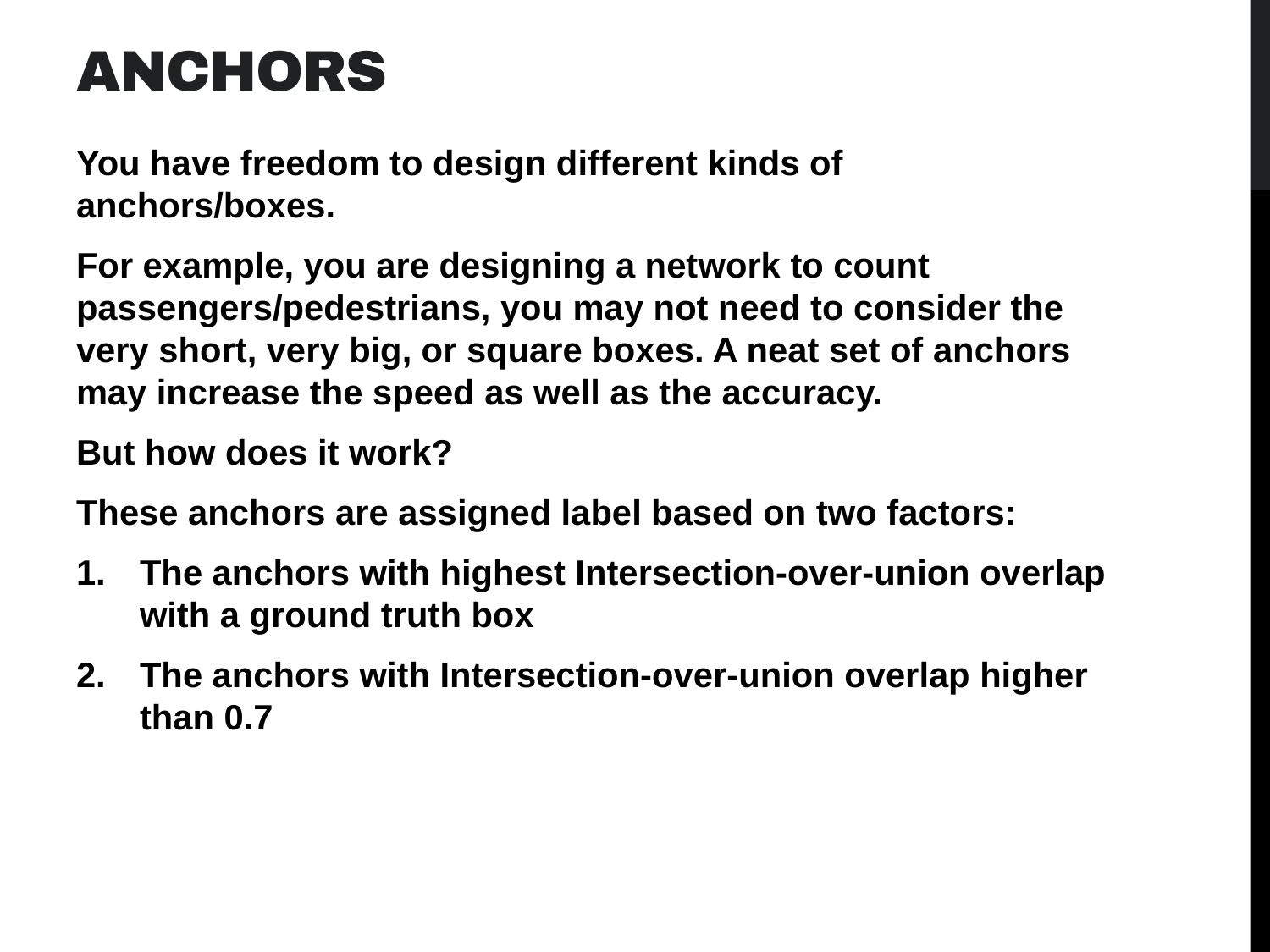

# Anchors
You have freedom to design different kinds of anchors/boxes.
For example, you are designing a network to count passengers/pedestrians, you may not need to consider the very short, very big, or square boxes. A neat set of anchors may increase the speed as well as the accuracy.
But how does it work?
These anchors are assigned label based on two factors:
The anchors with highest Intersection-over-union overlap with a ground truth box
The anchors with Intersection-over-union overlap higher than 0.7